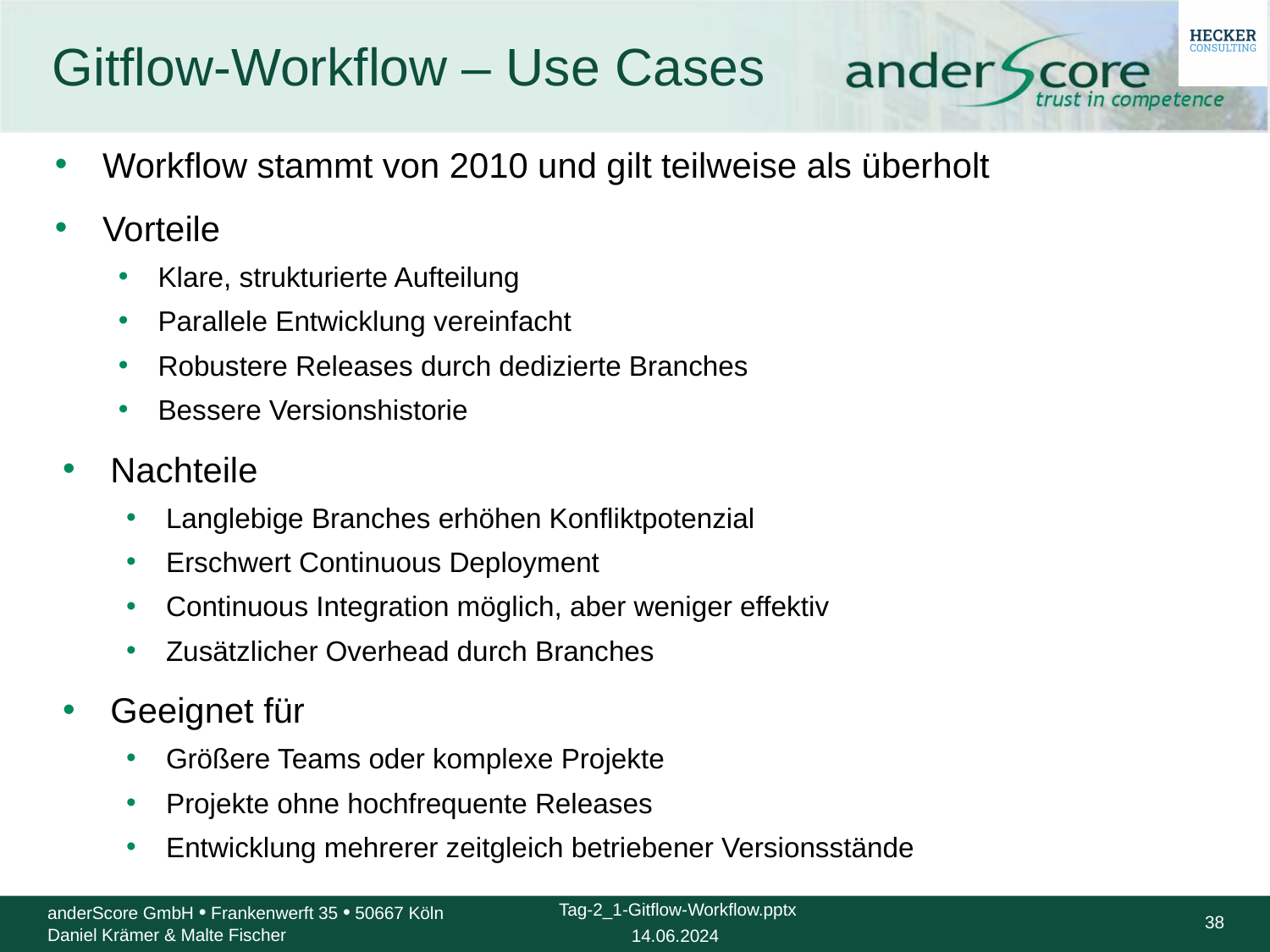

# Gitflow-Workflow – Use Cases
Workflow stammt von 2010 und gilt teilweise als überholt
Vorteile
Klare, strukturierte Aufteilung
Parallele Entwicklung vereinfacht
Robustere Releases durch dedizierte Branches
Bessere Versionshistorie
Nachteile
Langlebige Branches erhöhen Konfliktpotenzial
Erschwert Continuous Deployment
Continuous Integration möglich, aber weniger effektiv
Zusätzlicher Overhead durch Branches
Geeignet für
Größere Teams oder komplexe Projekte
Projekte ohne hochfrequente Releases
Entwicklung mehrerer zeitgleich betriebener Versionsstände